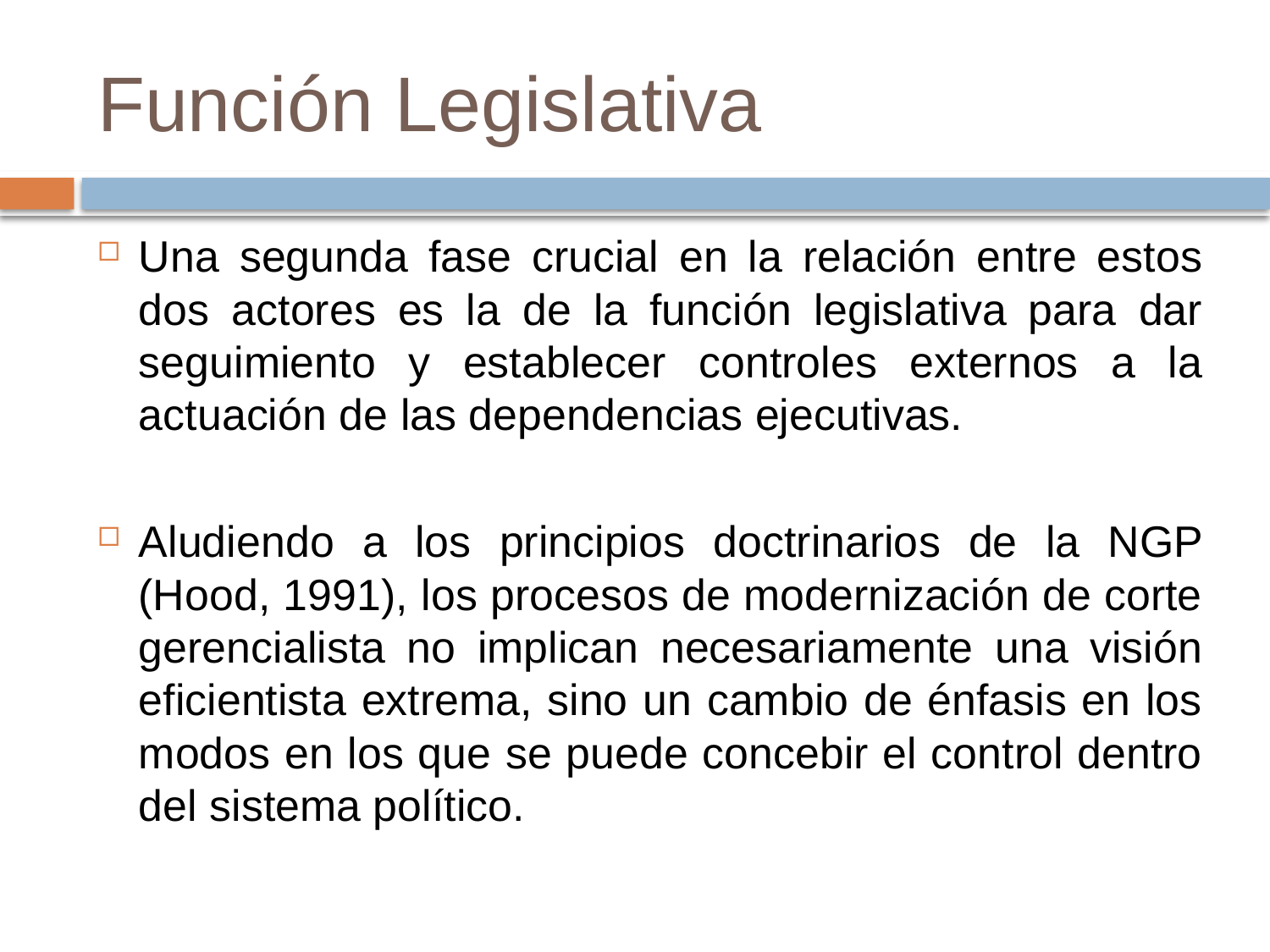

# Función Legislativa
Una segunda fase crucial en la relación entre estos dos actores es la de la función legislativa para dar seguimiento y establecer controles externos a la actuación de las dependencias ejecutivas.

Aludiendo a los principios doctrinarios de la NGP (Hood, 1991), los procesos de modernización de corte gerencialista no implican necesariamente una visión eficientista extrema, sino un cambio de énfasis en los modos en los que se puede concebir el control dentro del sistema político.